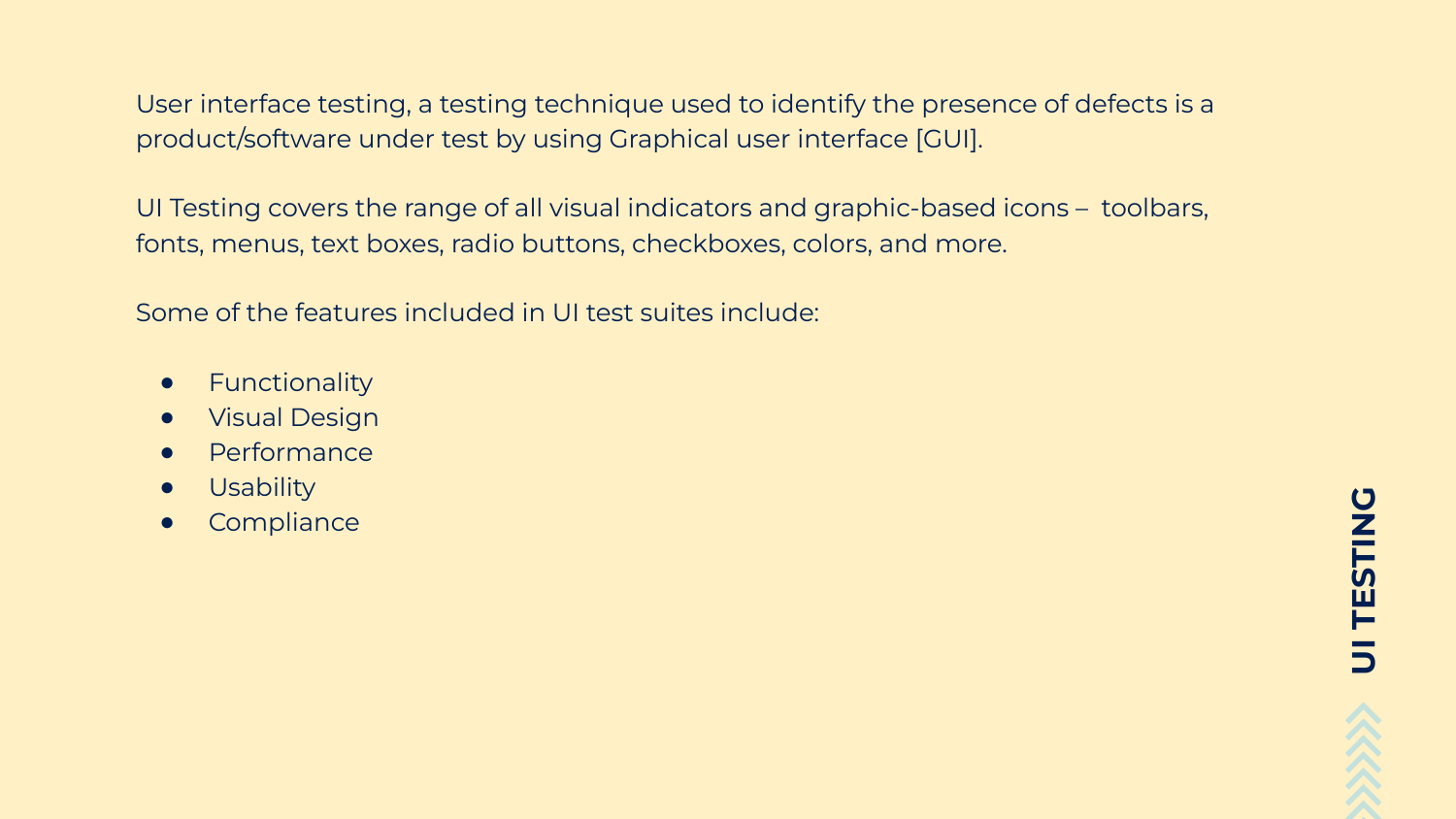

User interface testing, a testing technique used to identify the presence of defects is a product/software under test by using Graphical user interface [GUI].

UI Testing covers the range of all visual indicators and graphic-based icons –  toolbars, fonts, menus, text boxes, radio buttons, checkboxes, colors, and more.

Some of the features included in UI test suites include:

Functionality
Visual Design
Performance
Usability
Compliance
# UI TESTING